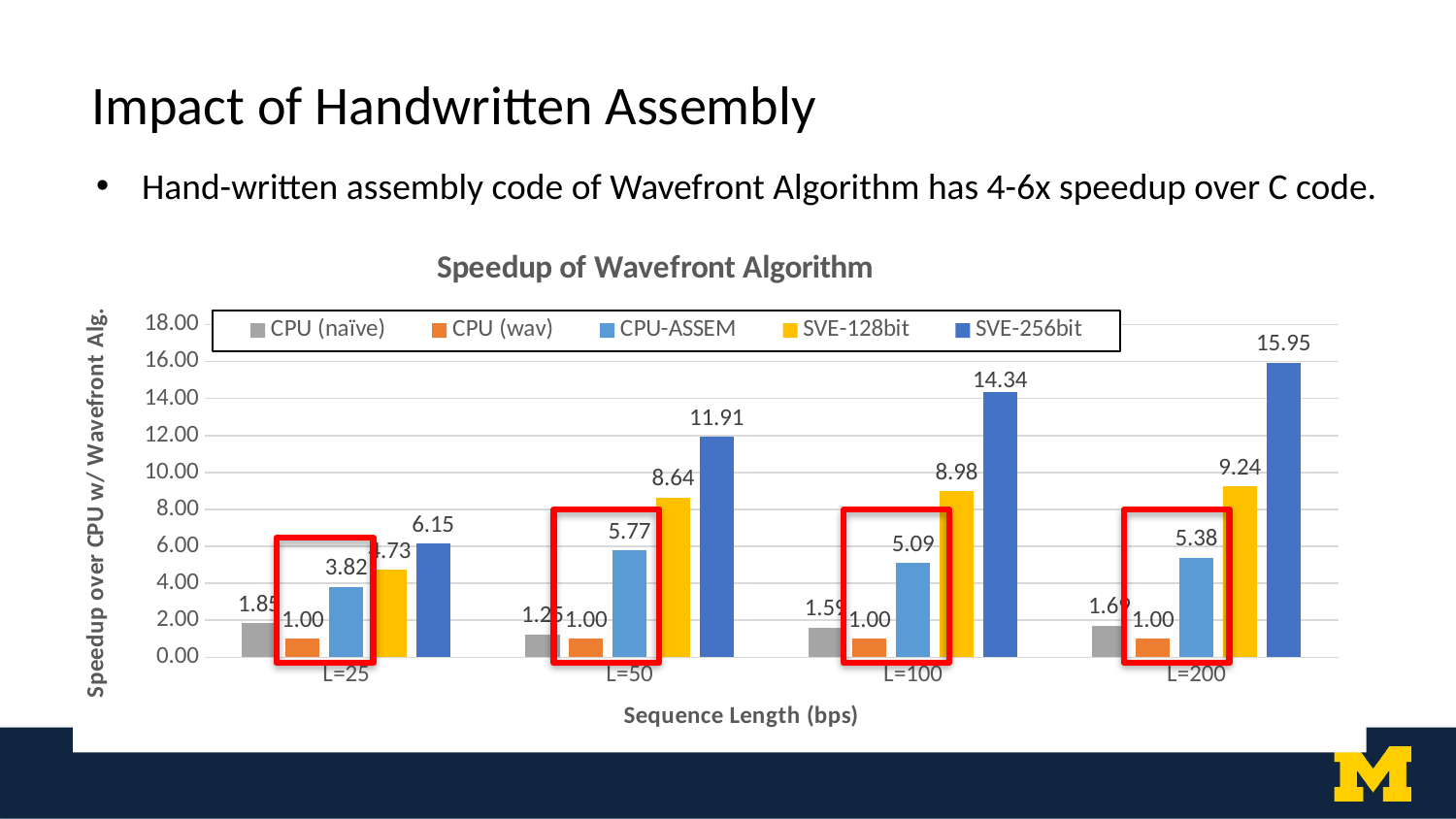

Impact of Handwritten Assembly
Hand-written assembly code of Wavefront Algorithm has 4-6x speedup over C code.

### Chart: Speedup of Wavefront Algorithm

| Category | CPU (naïve) | CPU (wav) | CPU-ASSEM | SVE-128bit | SVE-256bit |
|---|---|---|---|---|---|
| L=25 | 1.847813697105871 | 1.0 | 3.815875683930651 | 4.729546033634322 | 6.145792599209164 |
| L=50 | 1.246279333980886 | 1.0 | 5.7675150510376385 | 8.639889542280562 | 11.91356187076127 |
| L=100 | 1.5948706594887083 | 1.0 | 5.087373505126395 | 8.98029647135382 | 14.339469324835438 |
| L=200 | 1.6885804116174248 | 1.0 | 5.379503406302014 | 9.243485060084955 | 15.94872586063091 |